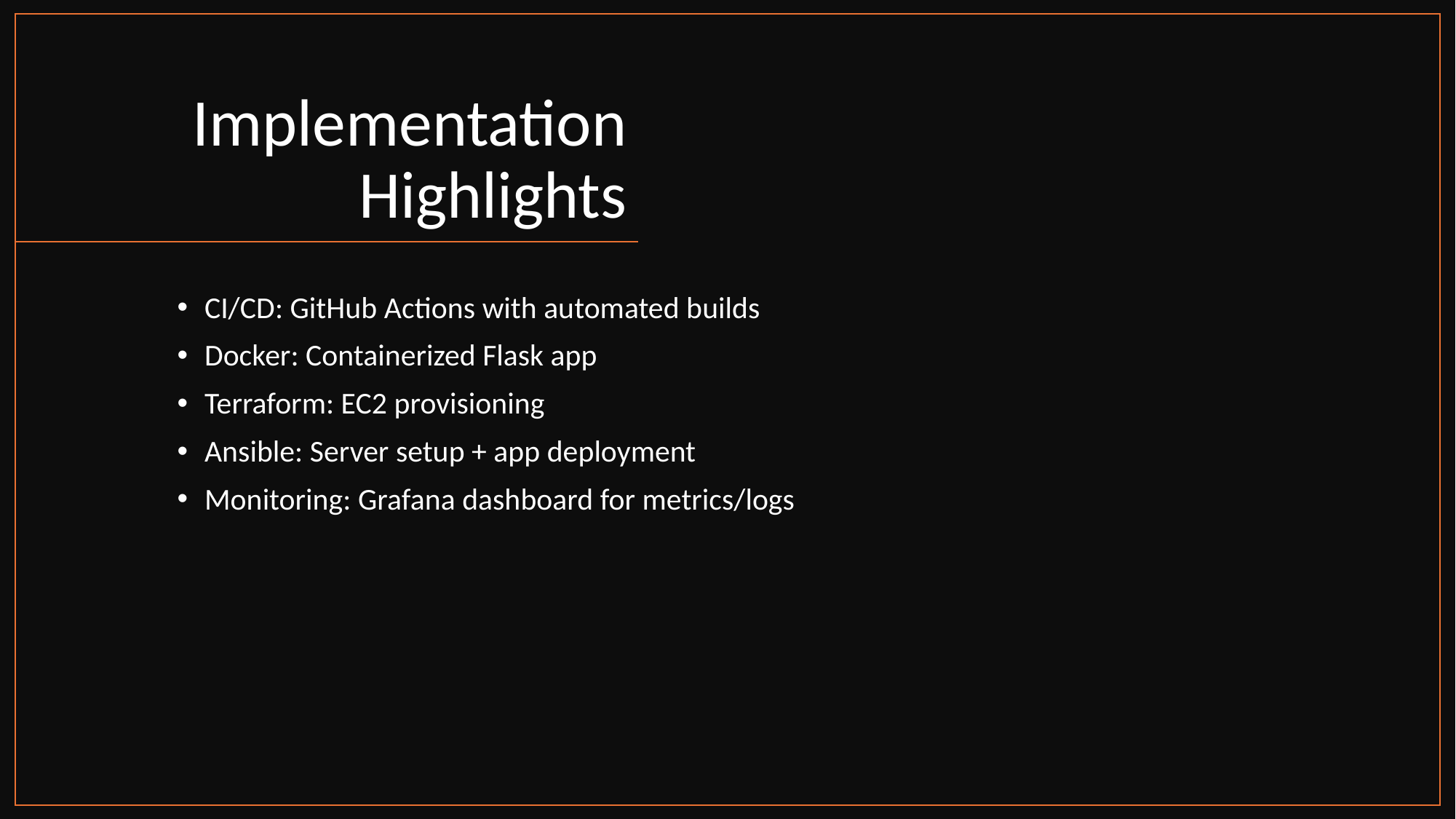

# Implementation Highlights
CI/CD: GitHub Actions with automated builds
Docker: Containerized Flask app
Terraform: EC2 provisioning
Ansible: Server setup + app deployment
Monitoring: Grafana dashboard for metrics/logs